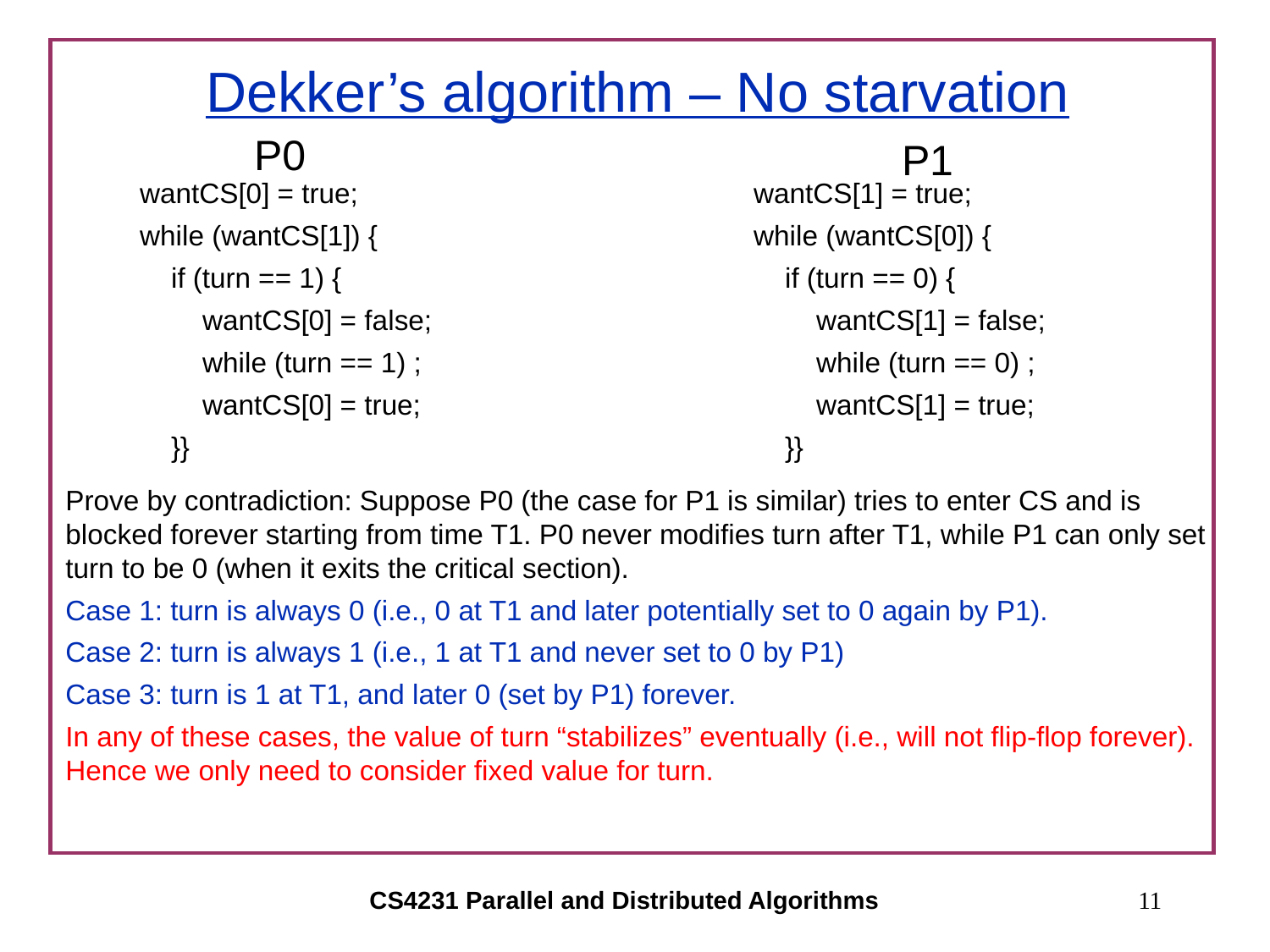

# Dekker’s algorithm – No starvation
P0
P1
wantCS[0] = true;
while (wantCS[1]) {
    if (turn == 1) {
        wantCS[0] = false;
        while (turn == 1) ;
        wantCS[0] = true;
    }}
wantCS[1] = true;
while (wantCS[0]) {
    if (turn == 0) {
        wantCS[1] = false;
        while (turn == 0) ;
        wantCS[1] = true;
    }}
Prove by contradiction: Suppose P0 (the case for P1 is similar) tries to enter CS and is blocked forever starting from time T1. P0 never modifies turn after T1, while P1 can only set turn to be 0 (when it exits the critical section).
Case 1: turn is always 0 (i.e., 0 at T1 and later potentially set to 0 again by P1).
Case 2: turn is always 1 (i.e., 1 at T1 and never set to 0 by P1)
Case 3: turn is 1 at T1, and later 0 (set by P1) forever.
In any of these cases, the value of turn “stabilizes” eventually (i.e., will not flip-flop forever). Hence we only need to consider fixed value for turn.
CS4231 Parallel and Distributed Algorithms
11